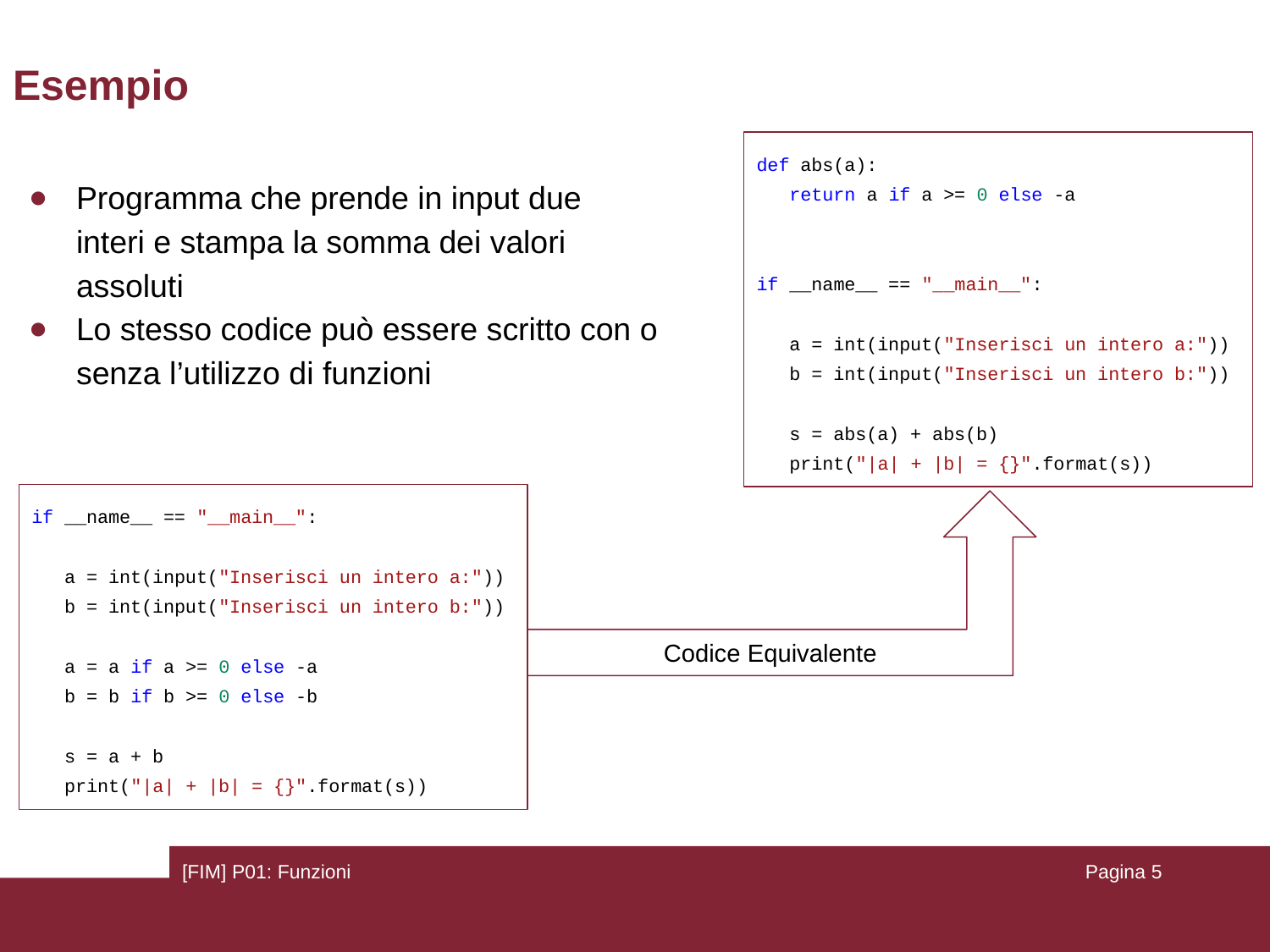

# Esempio
def abs(a):
   return a if a >= 0 else -a

if __name__ == "__main__":

   a = int(input("Inserisci un intero a:"))
   b = int(input("Inserisci un intero b:"))

   s = abs(a) + abs(b)
   print("|a| + |b| = {}".format(s))
Programma che prende in input due interi e stampa la somma dei valori assoluti
Lo stesso codice può essere scritto con o senza l’utilizzo di funzioni
if __name__ == "__main__":

   a = int(input("Inserisci un intero a:"))
   b = int(input("Inserisci un intero b:"))

   a = a if a >= 0 else -a
   b = b if b >= 0 else -b

   s = a + b
   print("|a| + |b| = {}".format(s))
Codice Equivalente
[FIM] P01: Funzioni
Pagina 5